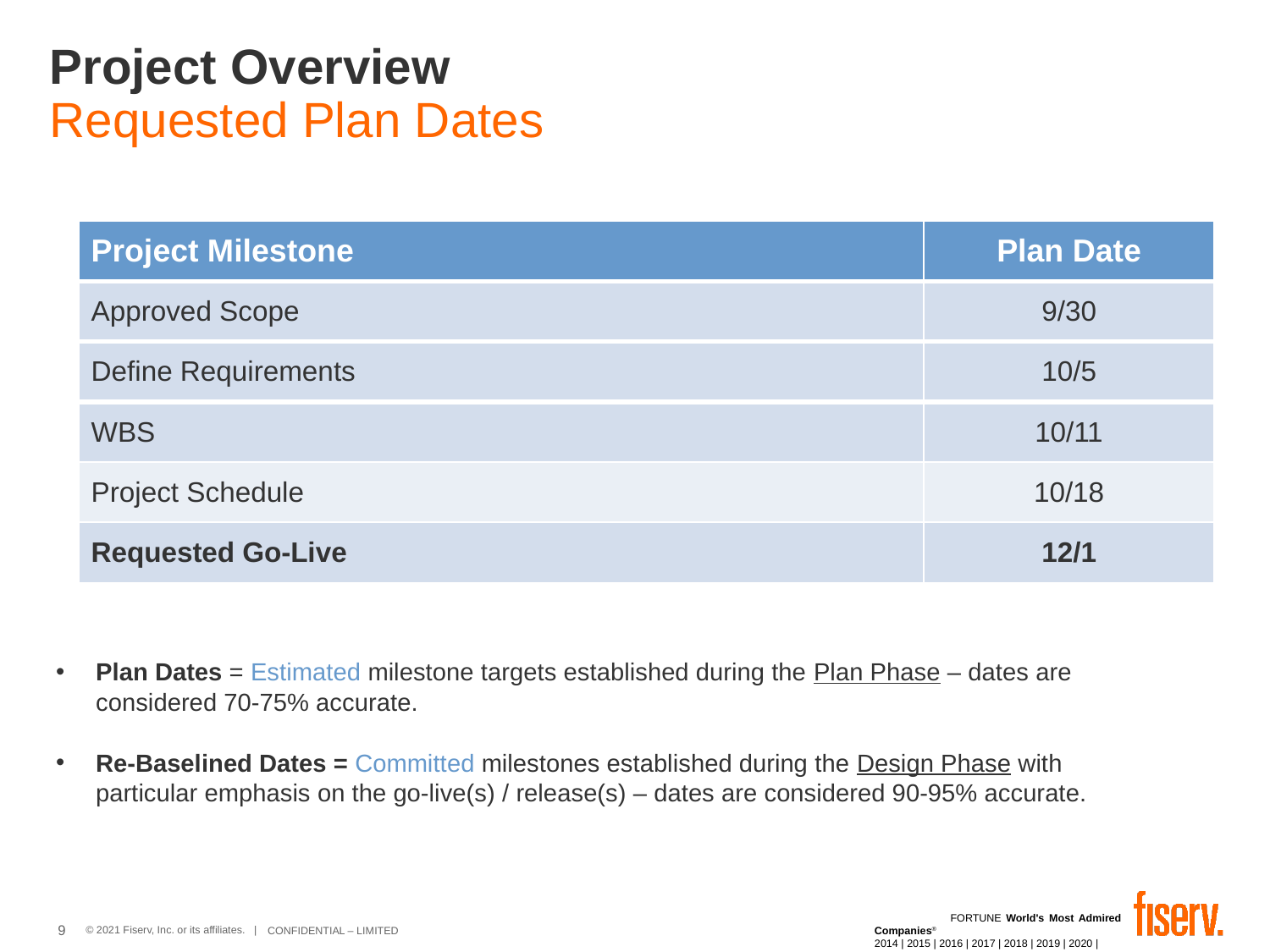

# Project Overview Requested Plan Dates
| Project Milestone | Plan Date |
| --- | --- |
| Approved Scope | 9/30 |
| Define Requirements | 10/5 |
| WBS | 10/11 |
| Project Schedule | 10/18 |
| Requested Go-Live | 12/1 |
Plan Dates = Estimated milestone targets established during the Plan Phase – dates are considered 70-75% accurate.
Re-Baselined Dates = Committed milestones established during the Design Phase with particular emphasis on the go-live(s) / release(s) – dates are considered 90-95% accurate.
9
Date